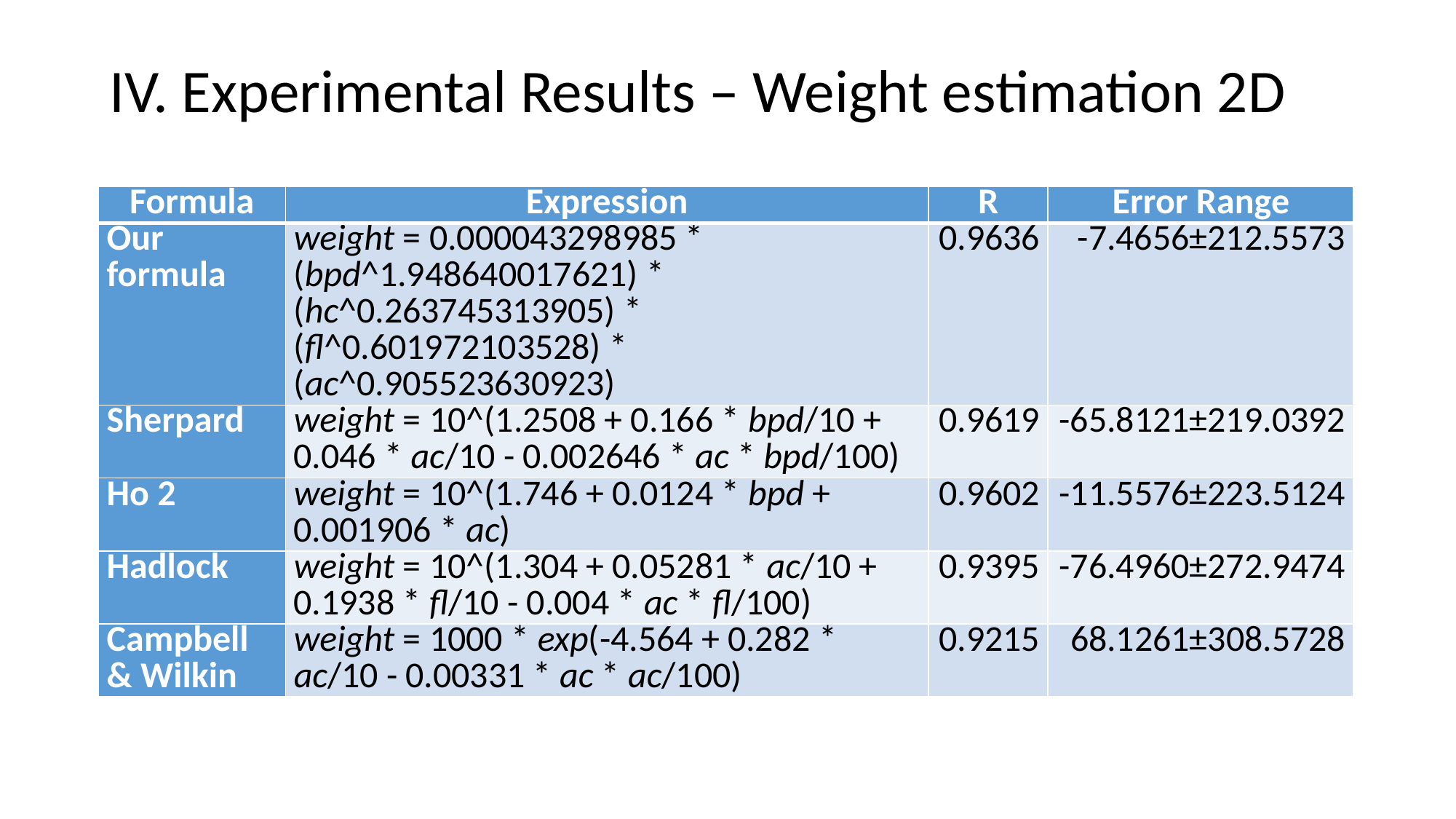

# IV. Experimental Results – Weight estimation 2D
| Formula | Expression | R | Error Range |
| --- | --- | --- | --- |
| Our formula | weight = 0.000043298985 \* (bpd^1.948640017621) \* (hc^0.263745313905) \* (fl^0.601972103528) \* (ac^0.905523630923) | 0.9636 | -7.4656±212.5573 |
| Sherpard | weight = 10^(1.2508 + 0.166 \* bpd/10 + 0.046 \* ac/10 - 0.002646 \* ac \* bpd/100) | 0.9619 | -65.8121±219.0392 |
| Ho 2 | weight = 10^(1.746 + 0.0124 \* bpd + 0.001906 \* ac) | 0.9602 | -11.5576±223.5124 |
| Hadlock | weight = 10^(1.304 + 0.05281 \* ac/10 + 0.1938 \* fl/10 - 0.004 \* ac \* fl/100) | 0.9395 | -76.4960±272.9474 |
| Campbell & Wilkin | weight = 1000 \* exp(-4.564 + 0.282 \* ac/10 - 0.00331 \* ac \* ac/100) | 0.9215 | 68.1261±308.5728 |